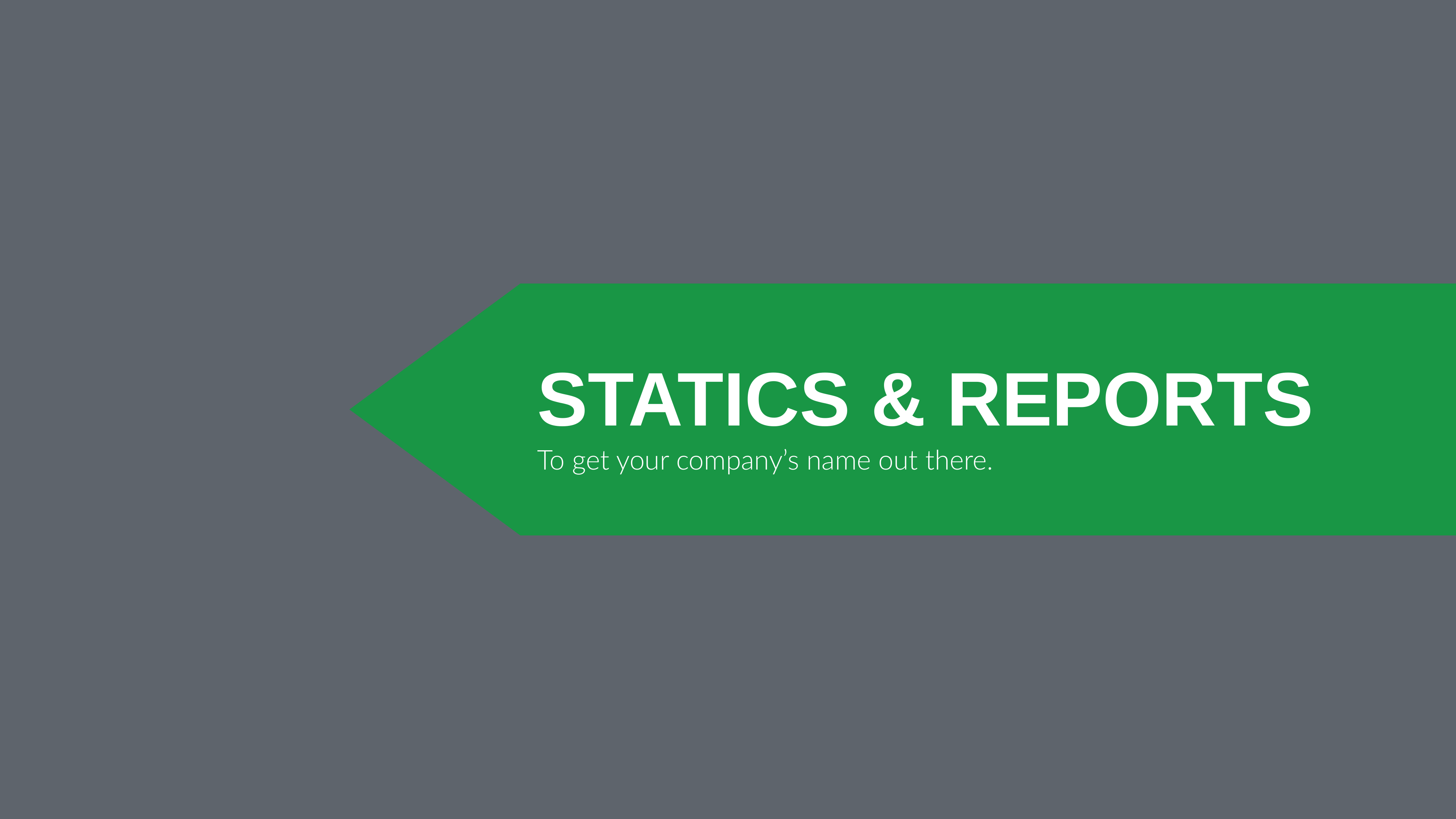

STATICS & REPORTS
To get your company’s name out there.